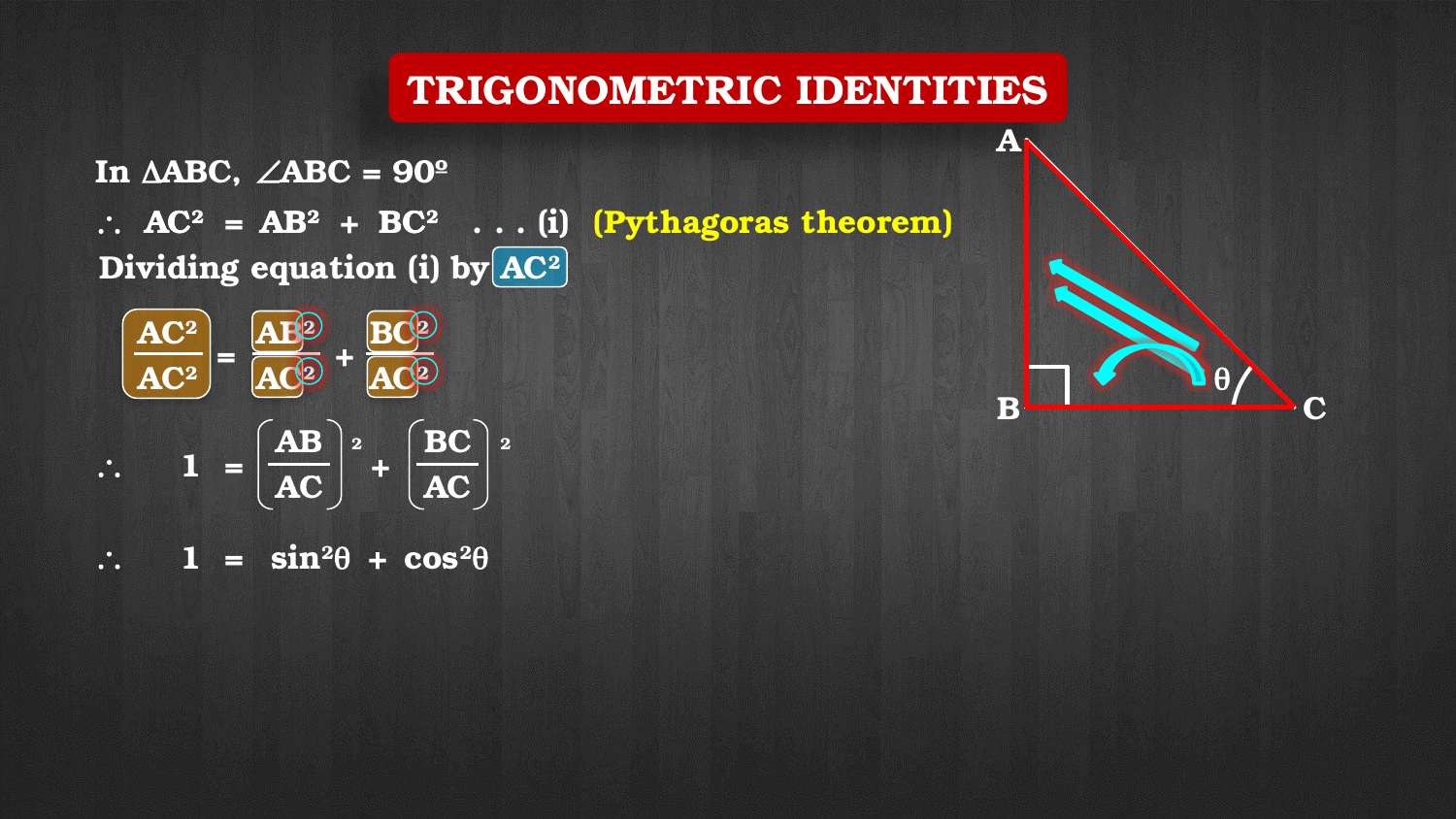

Trigonometric IDENTITIES
A

In ΔABC,
∠ABC = 90º
∴
AC2
AC2
=
AB2
AB2
+
BC2
BC2
. . . (i)
(Pythagoras theorem)
Dividing equation (i) by AC2

AC2
AB2
BC2

=
+

AC2
AC2
AC2
θ

B
C
2
2
AB
BC

∴
1
=
+
AC
AC
∴
1
=
sin2θ
+
cos2θ